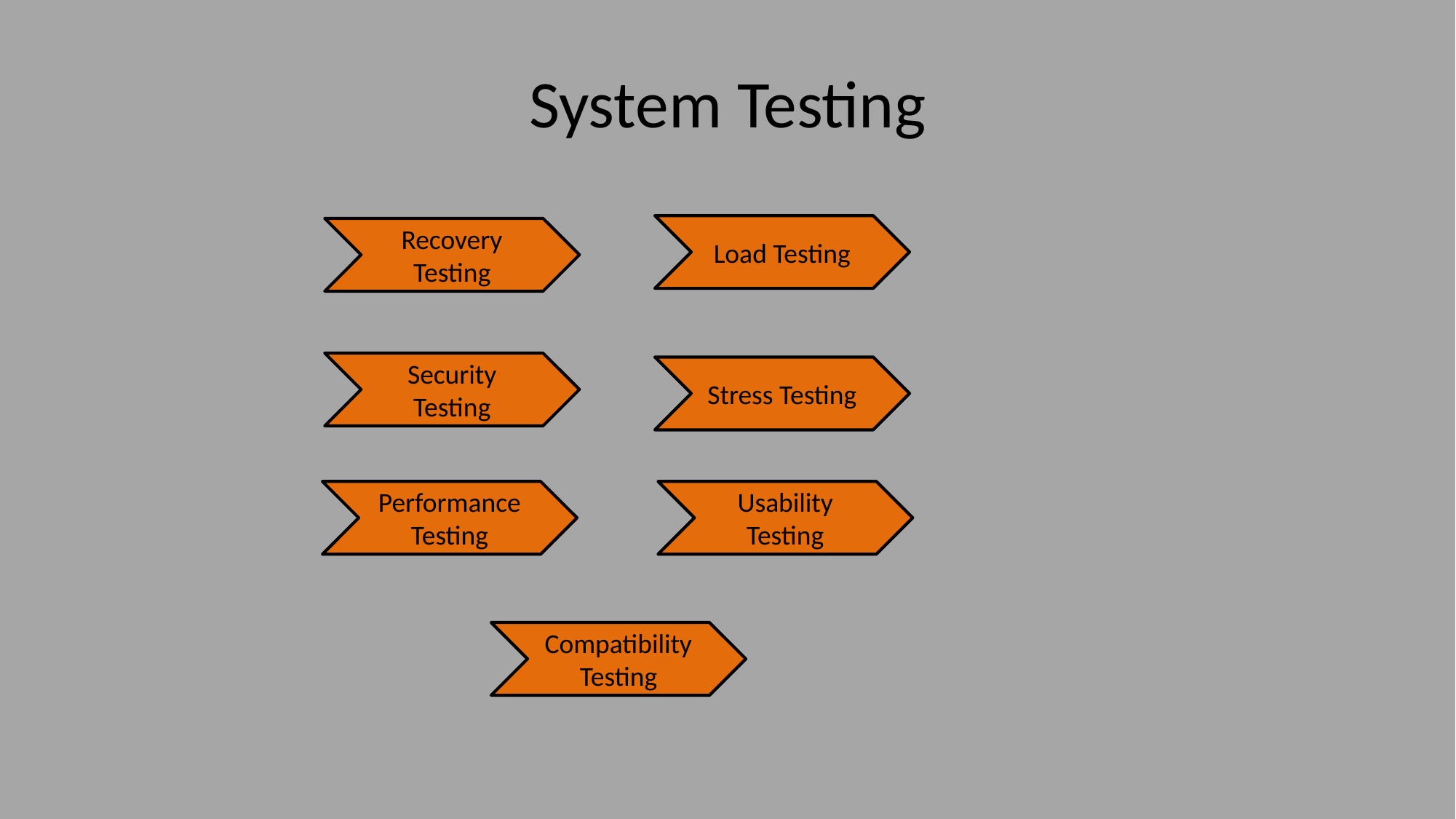

# System Testing

Load Testing
Recovery Testing
Security Testing
Stress Testing
Performance Testing
Usability Testing
Compatibility Testing